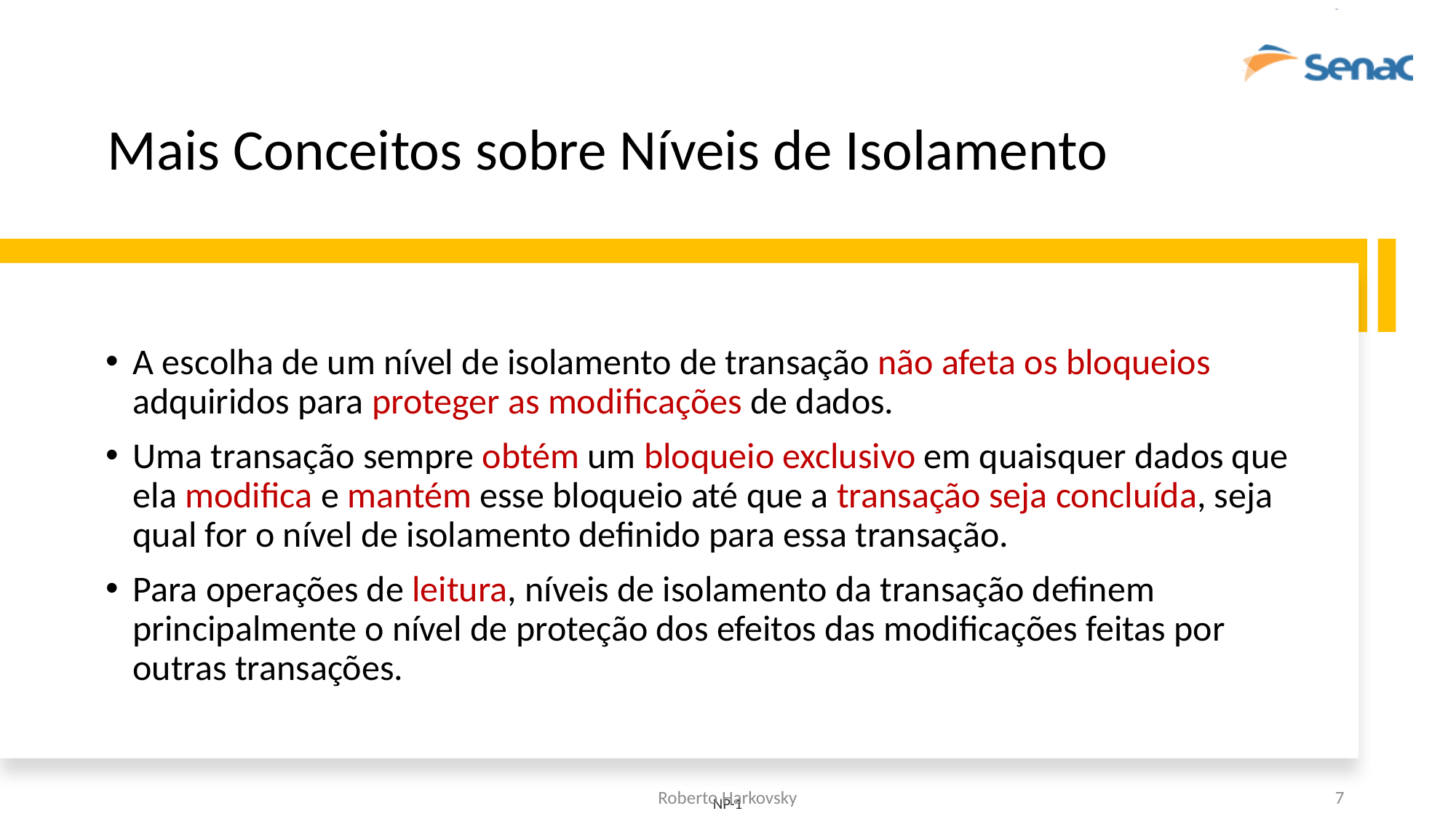

# Mais Conceitos sobre Níveis de Isolamento

A escolha de um nível de isolamento de transação não afeta os bloqueios adquiridos para proteger as modificações de dados.
Uma transação sempre obtém um bloqueio exclusivo em quaisquer dados que ela modifica e mantém esse bloqueio até que a transação seja concluída, seja qual for o nível de isolamento definido para essa transação.
Para operações de leitura, níveis de isolamento da transação definem principalmente o nível de proteção dos efeitos das modificações feitas por outras transações.
Roberto Harkovsky
7